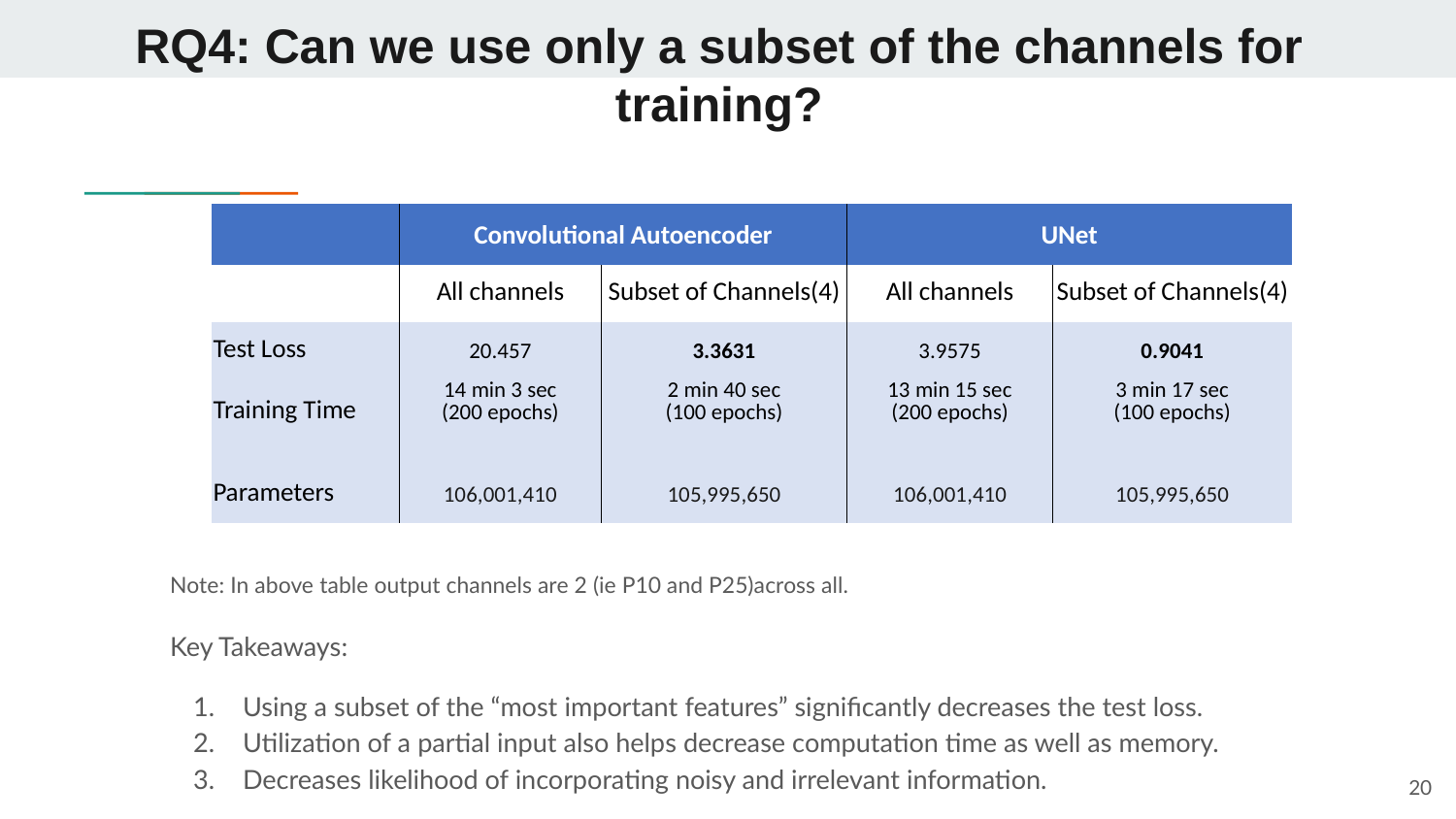

RQ4: Can we use only a subset of the channels for training?
|  | Convolutional Autoencoder |  | UNet |  |
| --- | --- | --- | --- | --- |
|  | All channels | Subset of Channels(4) | All channels | Subset of Channels(4) |
| Test Loss | 20.457 | 3.3631 | 3.9575 | 0.9041 |
| Training Time | 14 min 3 sec (200 epochs) | 2 min 40 sec (100 epochs) | 13 min 15 sec (200 epochs) | 3 min 17 sec (100 epochs) |
| Parameters | 106,001,410 | 105,995,650 | 106,001,410 | 105,995,650 |
Note: In above table output channels are 2 (ie P10 and P25)across all.

Key Takeaways:
Using a subset of the “most important features” significantly decreases the test loss.
Utilization of a partial input also helps decrease computation time as well as memory.
Decreases likelihood of incorporating noisy and irrelevant information.
20